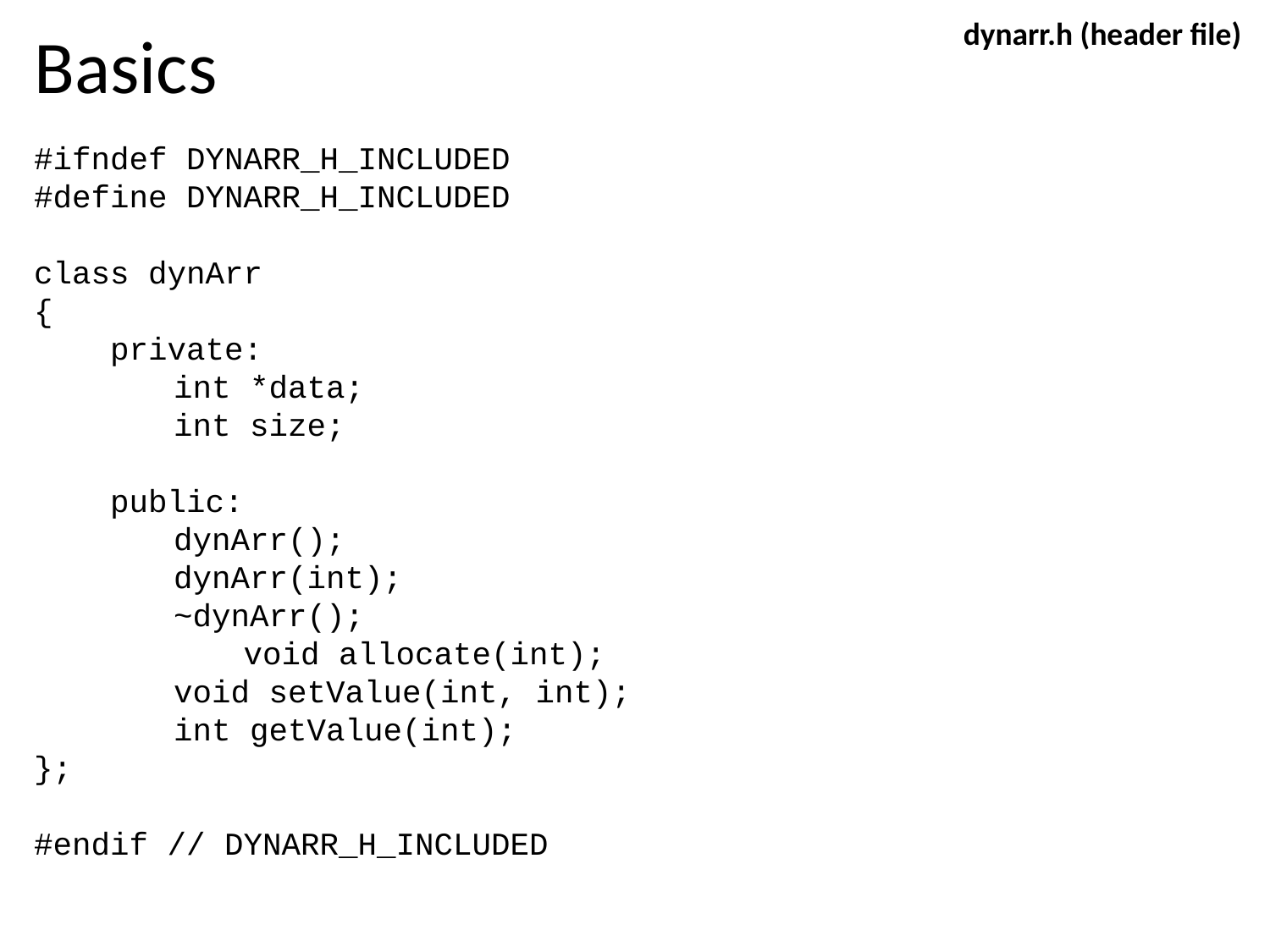

dynarr.h (header file)
# Basics
#ifndef DYNARR_H_INCLUDED
#define DYNARR_H_INCLUDED

class dynArr
{
    private:
    int *data;
    int size;

    public:
    dynArr();
    dynArr(int);
    ~dynArr();
	 void allocate(int);
    void setValue(int, int);
    int getValue(int);
};

#endif // DYNARR_H_INCLUDED